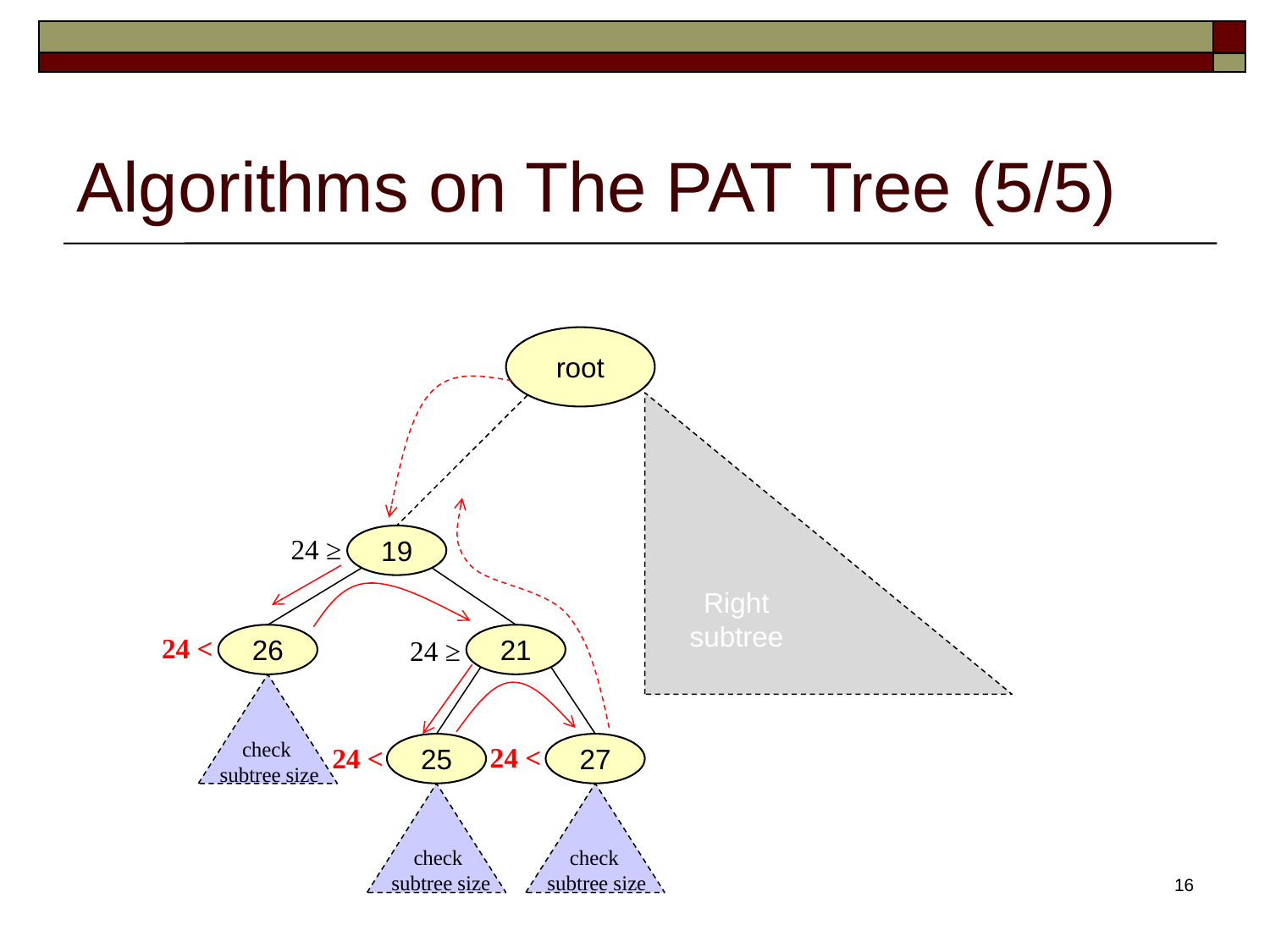

# Algorithms on The PAT Tree (5/5)
root

Right subtree

24 ≥
19

24 <
26
21
24 ≥

check
subtree size
25
24 <
27
24 <

check
subtree size
check
subtree size
16